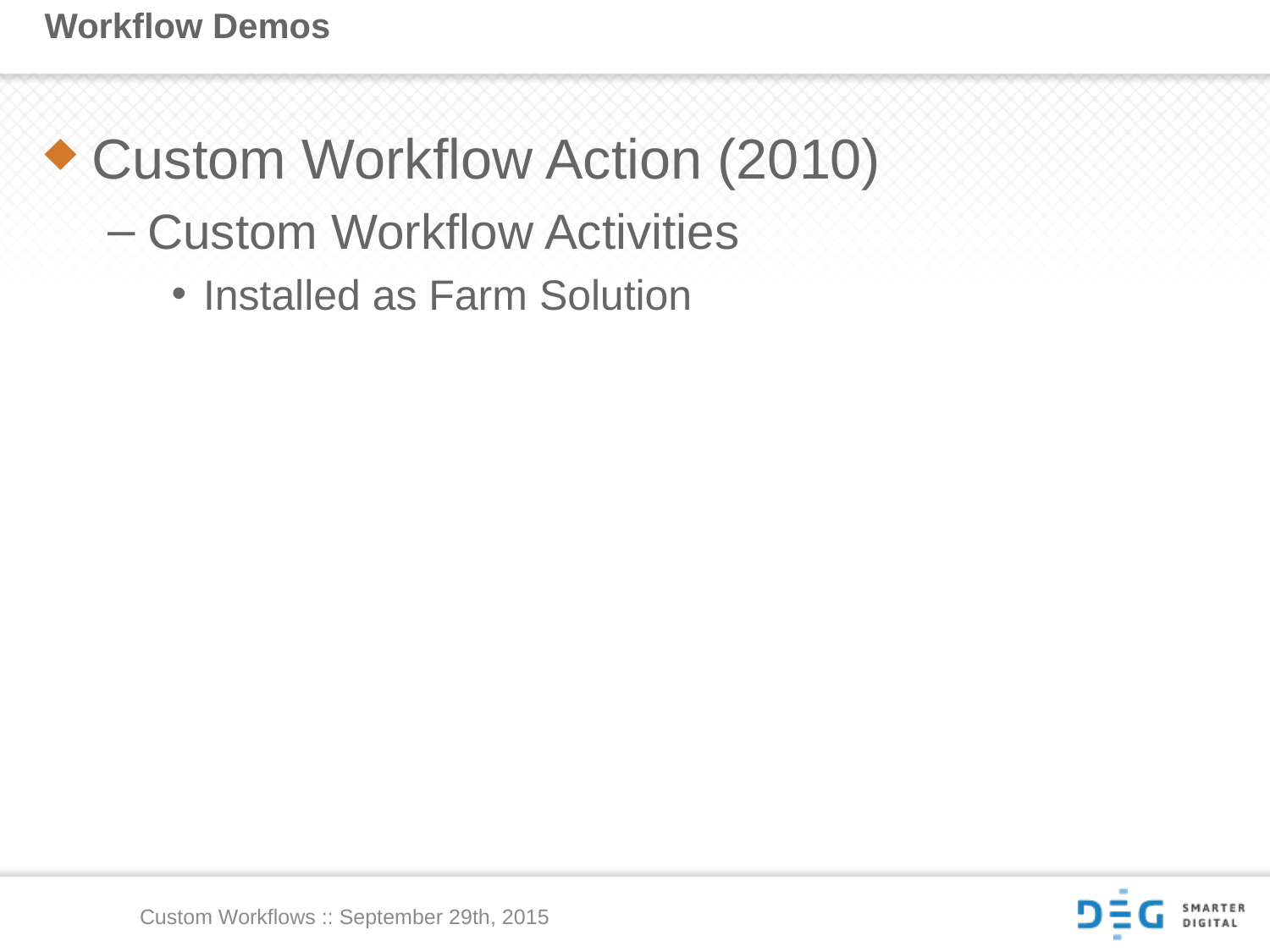

# Workflow Demos
Custom Workflow Action (2010)
Custom Workflow Activities
Installed as Farm Solution
Custom Workflows :: September 29th, 2015